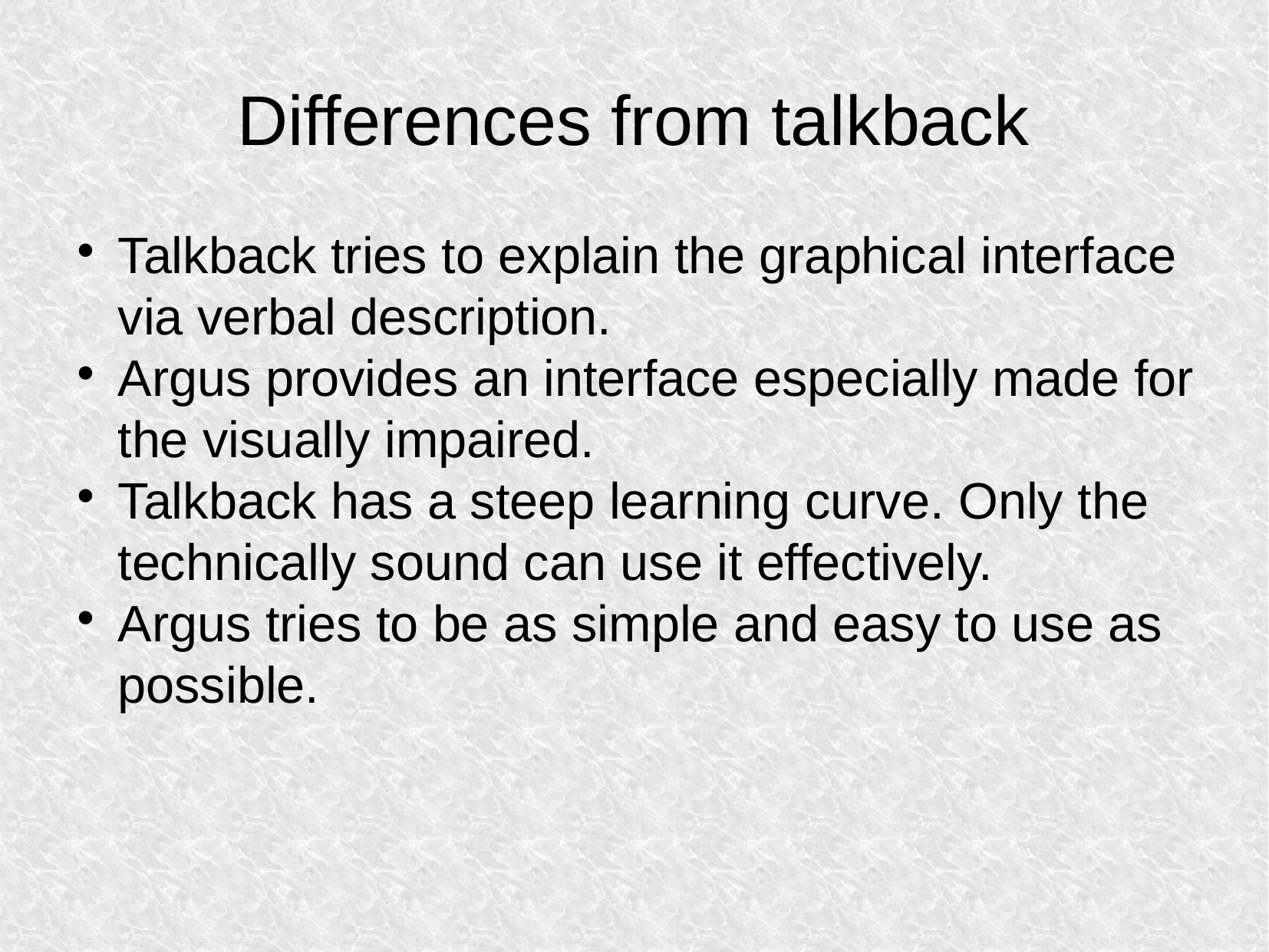

Differences from talkback
Talkback tries to explain the graphical interface via verbal description.
Argus provides an interface especially made for the visually impaired.
Talkback has a steep learning curve. Only the technically sound can use it effectively.
Argus tries to be as simple and easy to use as possible.